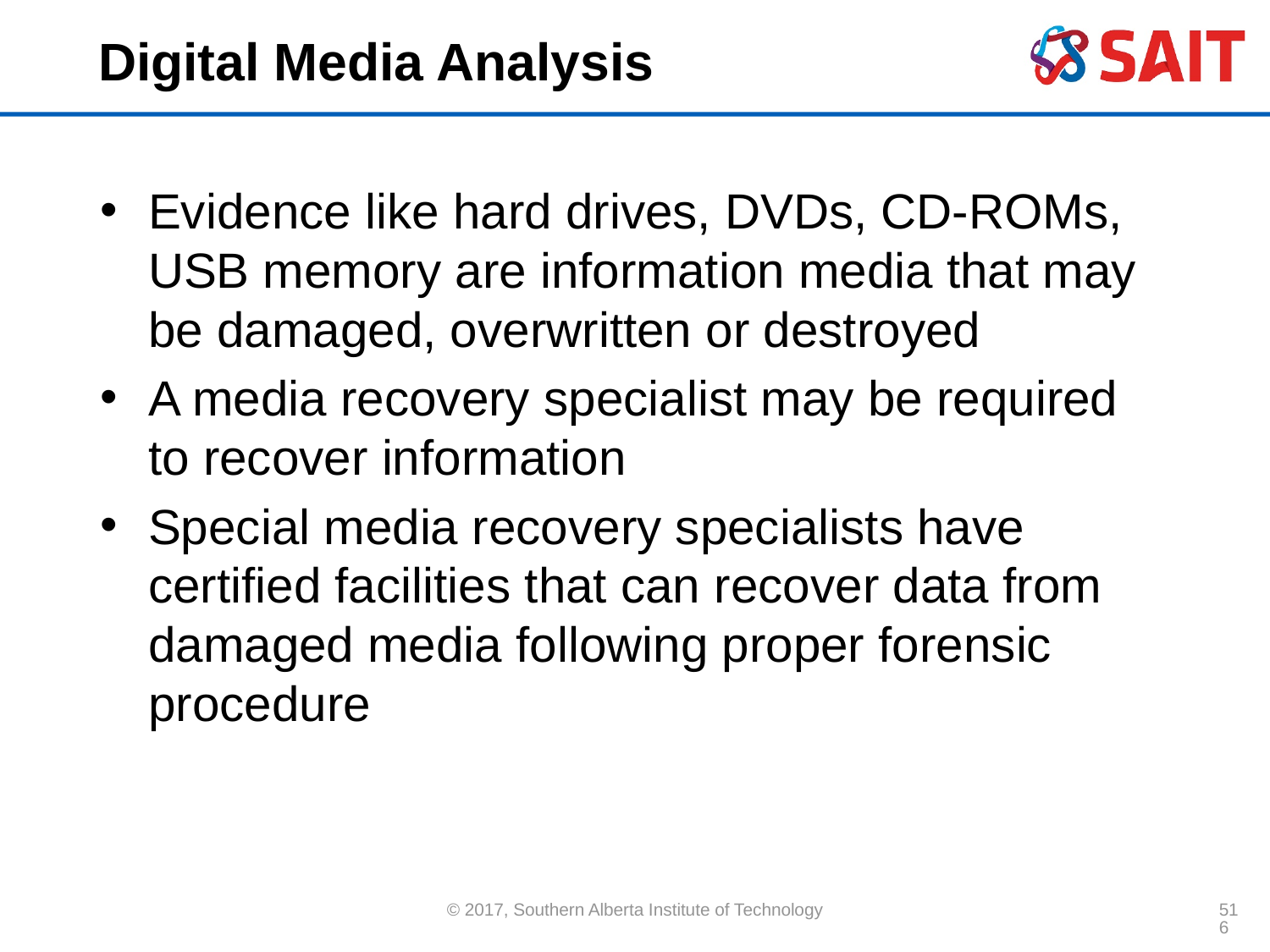

# Digital Media Analysis
Evidence like hard drives, DVDs, CD-ROMs, USB memory are information media that may be damaged, overwritten or destroyed
A media recovery specialist may be required to recover information
Special media recovery specialists have certified facilities that can recover data from damaged media following proper forensic procedure